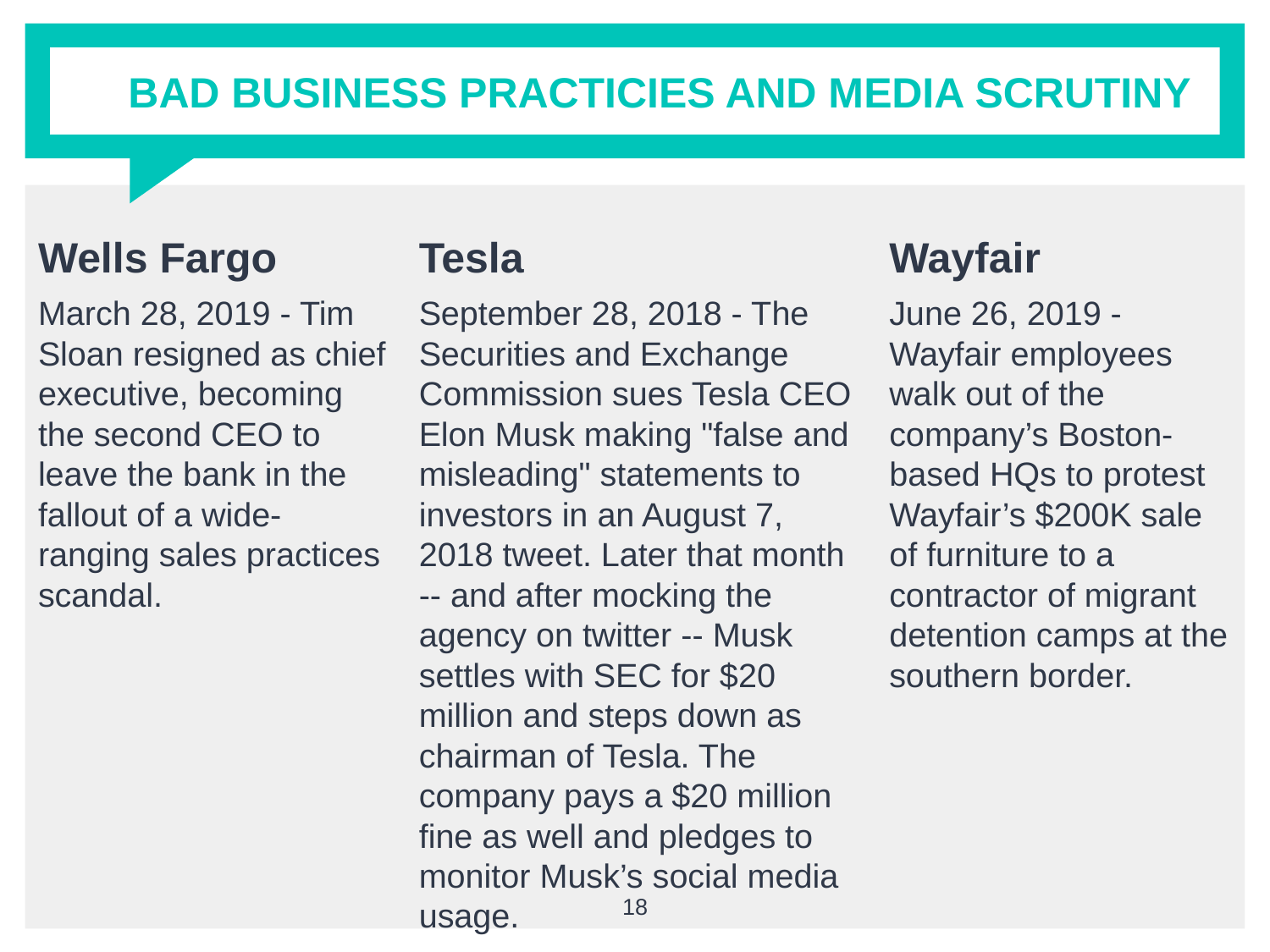

# BAD BUSINESS PRACTICIES AND MEDIA SCRUTINY
Wells Fargo
March 28, 2019 - Tim Sloan resigned as chief executive, becoming the second CEO to leave the bank in the fallout of a wide-ranging sales practices scandal.
Tesla
September 28, 2018 - The Securities and Exchange Commission sues Tesla CEO Elon Musk making "false and misleading" statements to investors in an August 7, 2018 tweet. Later that month -- and after mocking the agency on twitter -- Musk settles with SEC for $20 million and steps down as chairman of Tesla. The company pays a $20 million fine as well and pledges to monitor Musk’s social media usage.
Wayfair
June 26, 2019 - Wayfair employees walk out of the company’s Boston-based HQs to protest Wayfair’s $200K sale of furniture to a contractor of migrant detention camps at the southern border.
18